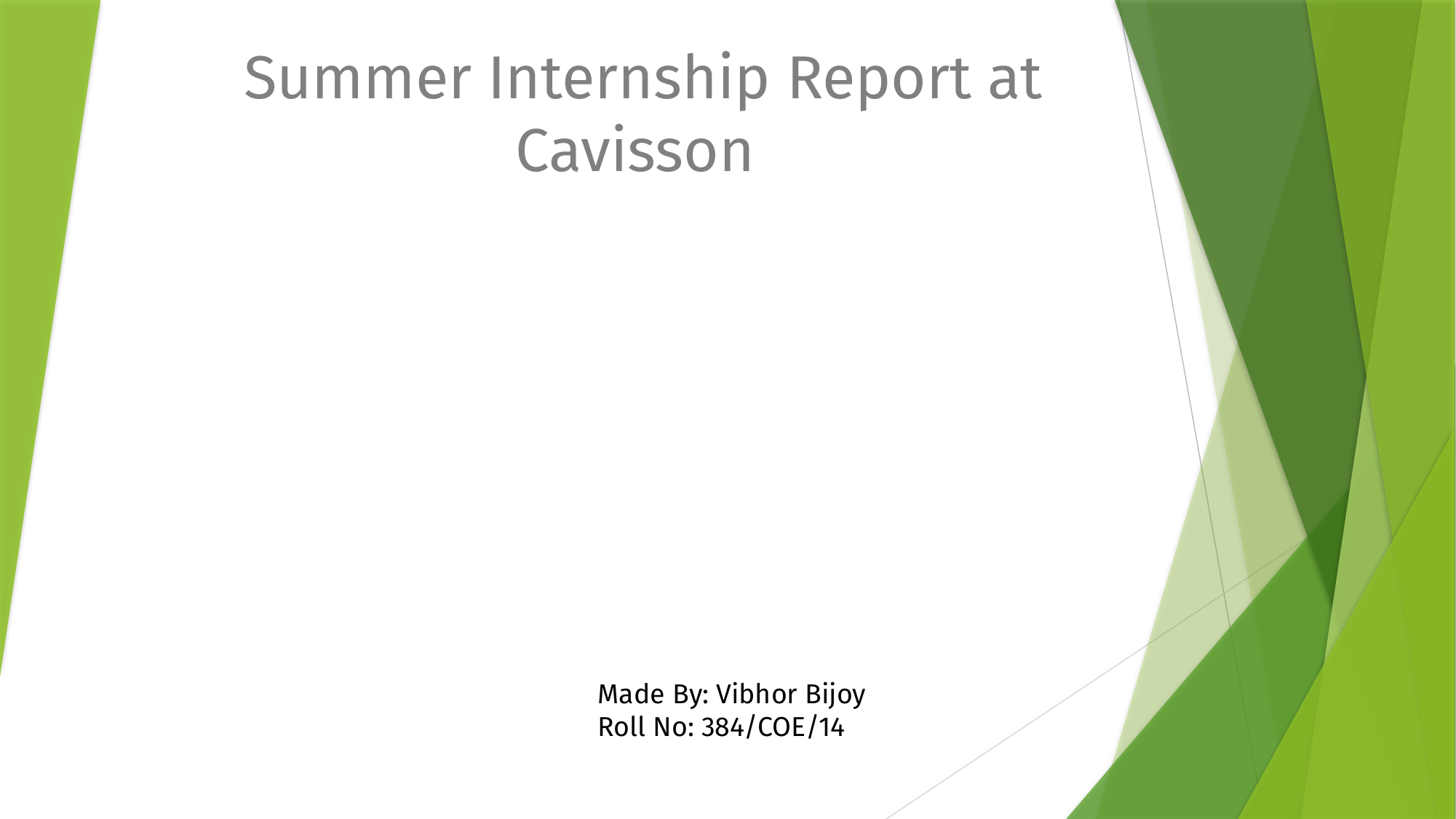

Summer Internship Report at Cavisson

Made By: Vibhor Bijoy
Roll No: 384/COE/14